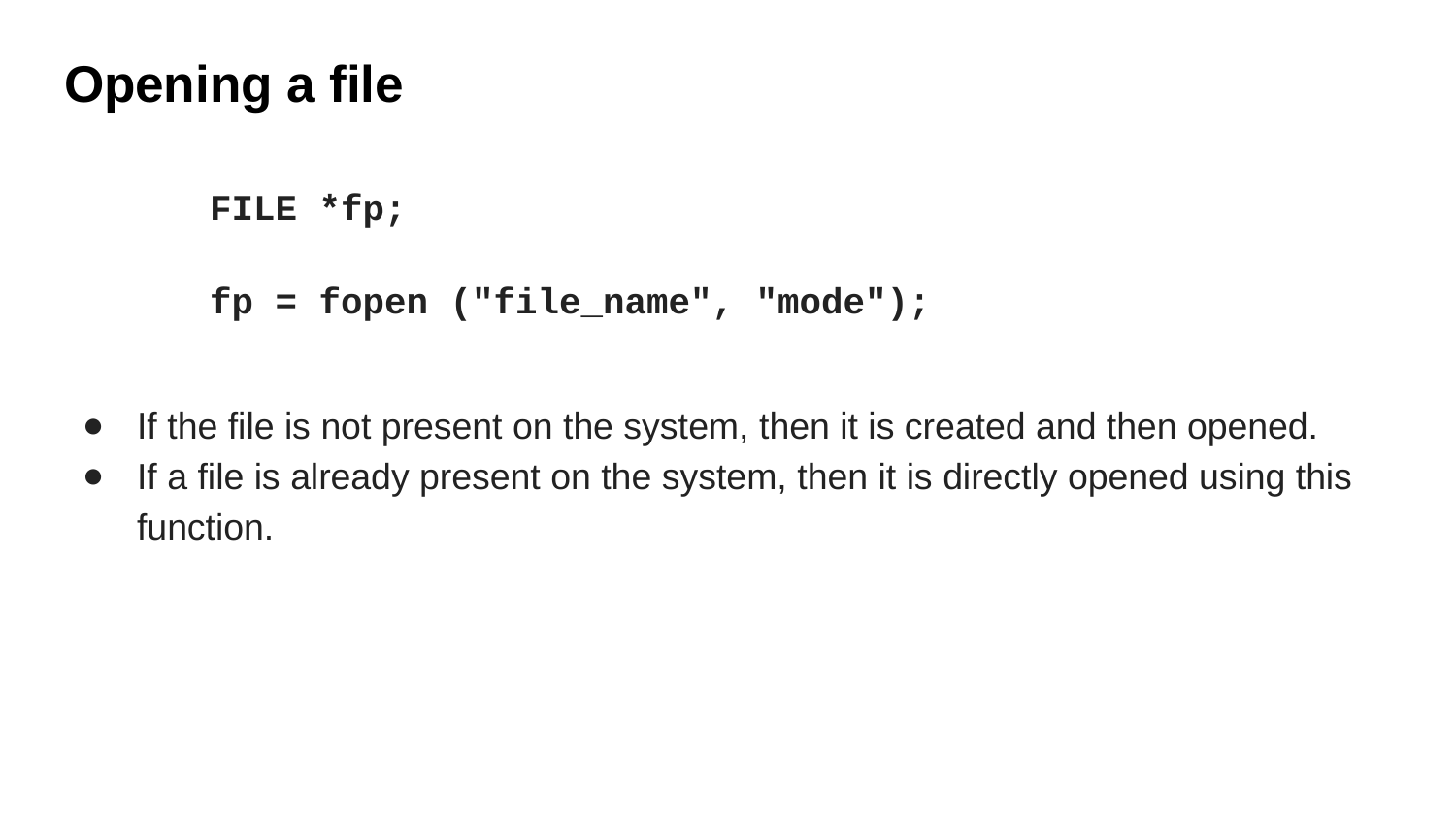

# Opening a file
FILE *fp;
fp = fopen ("file_name", "mode");

If the file is not present on the system, then it is created and then opened.
If a file is already present on the system, then it is directly opened using this function.